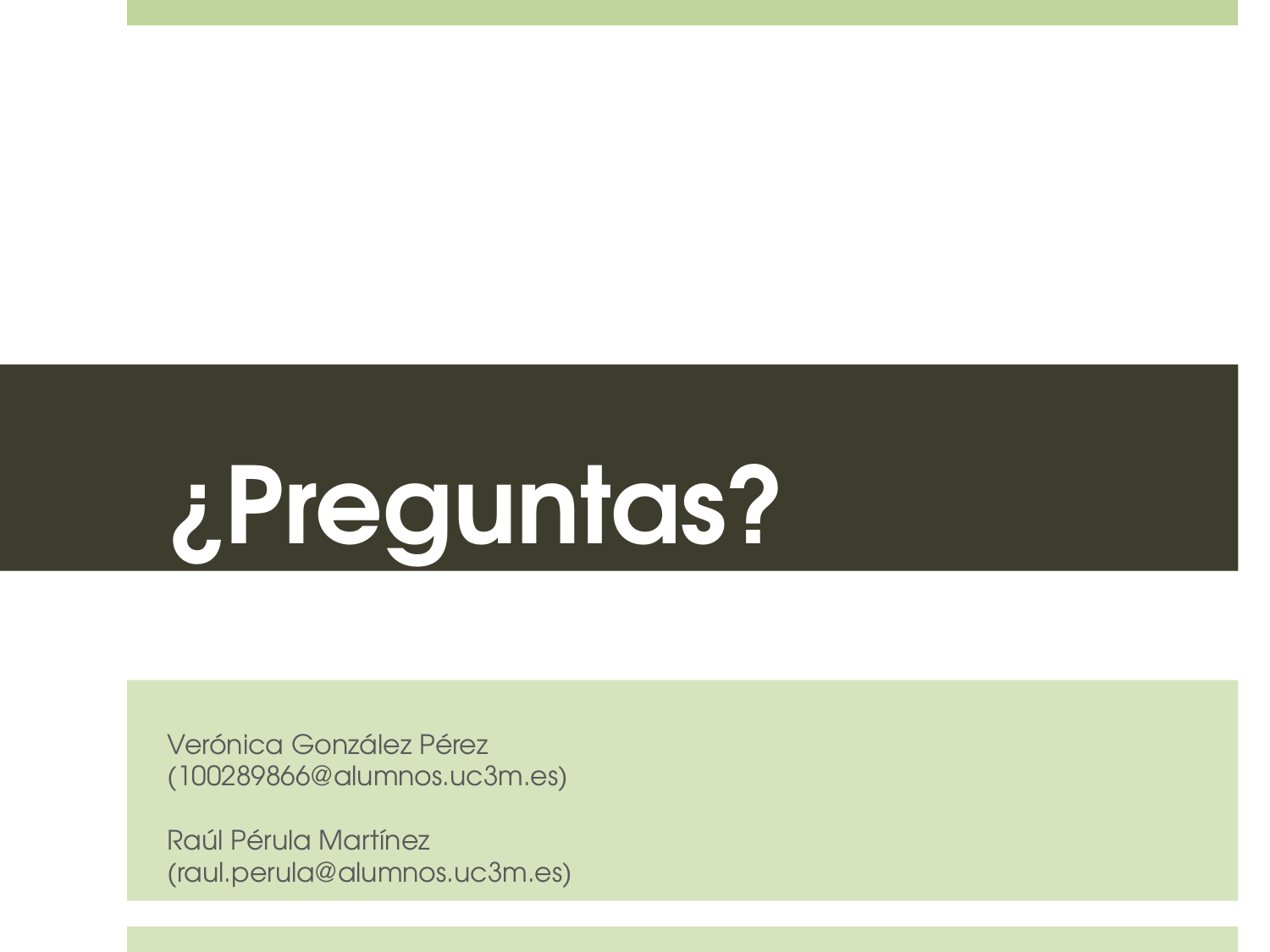

# ¿Preguntas?

Verónica González Pérez
(100289866@alumnos.uc3m.es)
Raúl Pérula Martínez
(raul.perula@alumnos.uc3m.es)